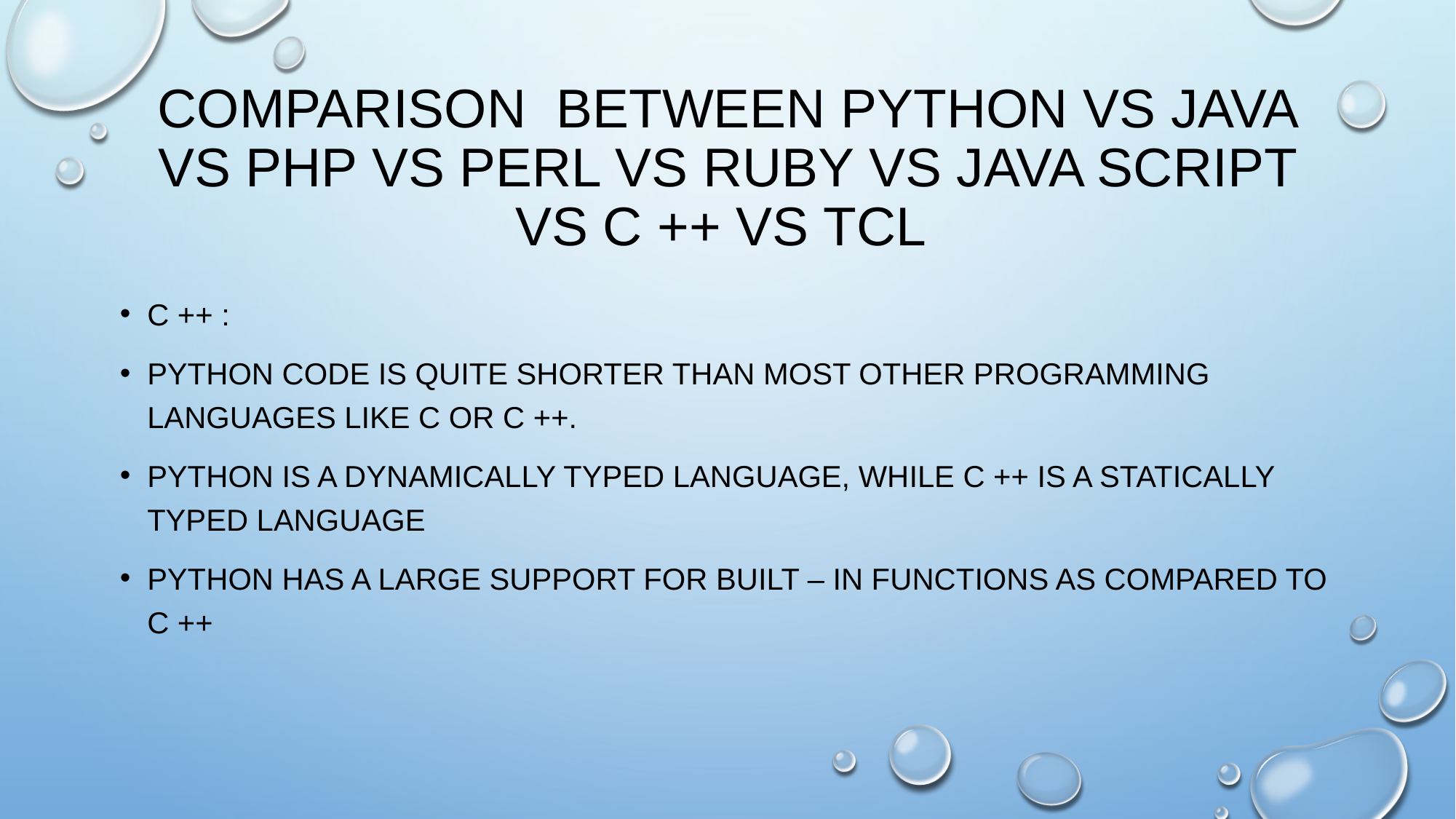

# comparison  between python vs java vs php vs Perl vs ruby vs java script vs c ++ vs tcl
C ++ :
Python code is quite shorter than most other programming languages like c or c ++.
Python is a dynamically typed language, while c ++ is a statically typed language
Python has a large support for built – in functions as compared to c ++